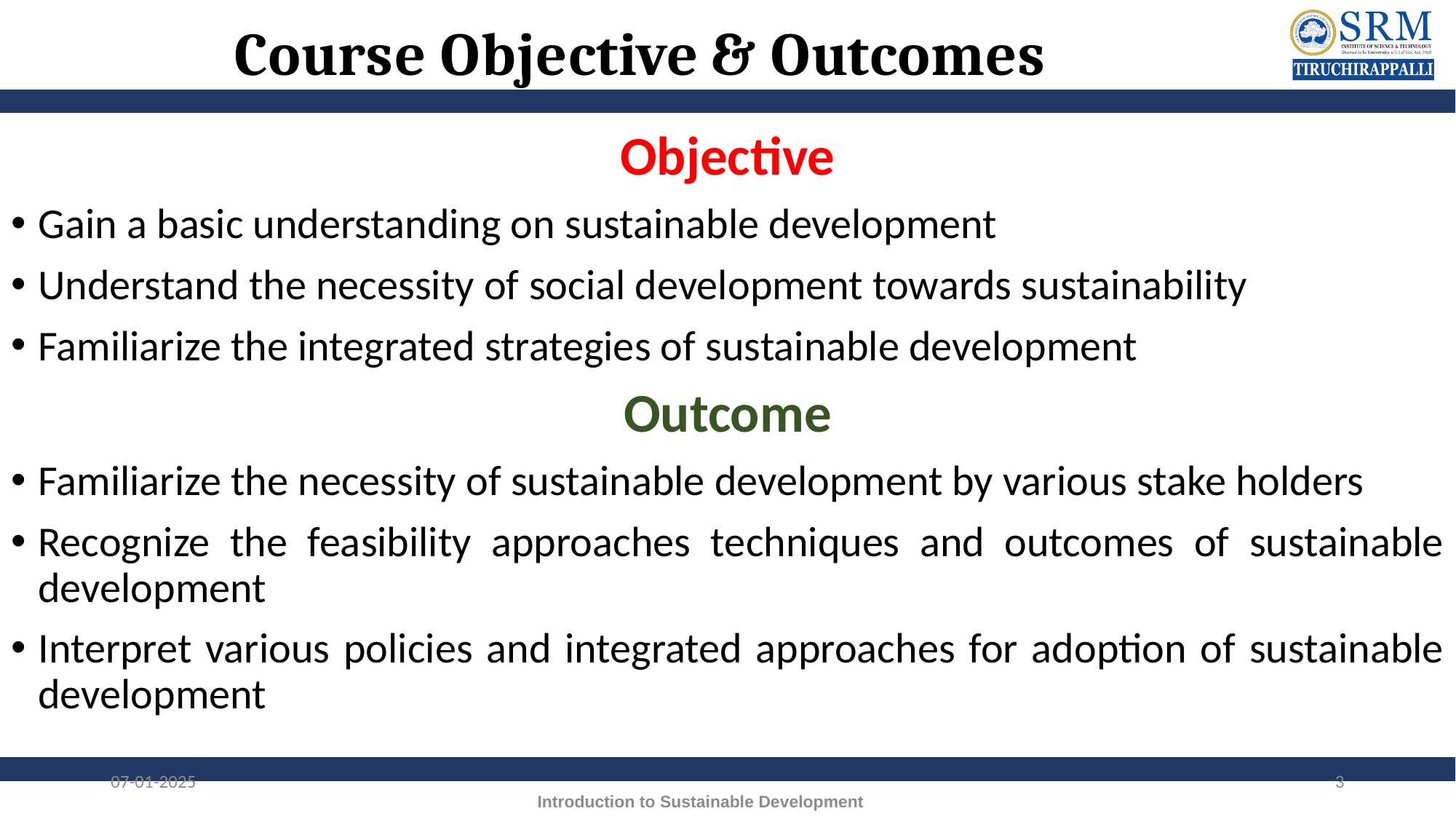

# Course Objective & Outcomes
Objective
Gain a basic understanding on sustainable development
Understand the necessity of social development towards sustainability
Familiarize the integrated strategies of sustainable development
Outcome
Familiarize the necessity of sustainable development by various stake holders
Recognize the feasibility approaches techniques and outcomes of sustainable development
Interpret various policies and integrated approaches for adoption of sustainable development
07-01-2025
3